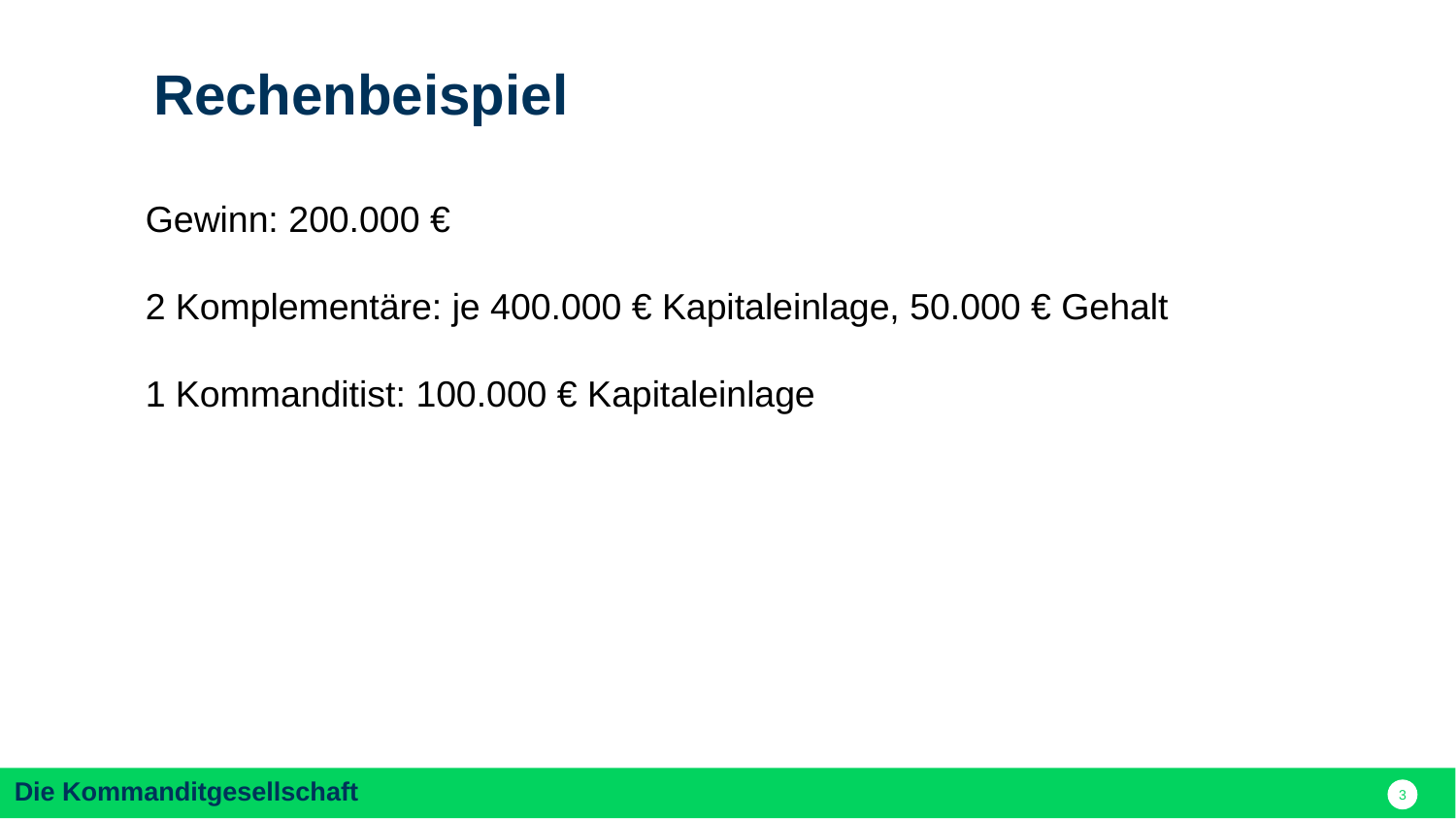

Rechenbeispiel

Gewinn: 200.000 €

2 Komplementäre: je 400.000 € Kapitaleinlage, 50.000 € Gehalt

1 Kommanditist: 100.000 € Kapitaleinlage